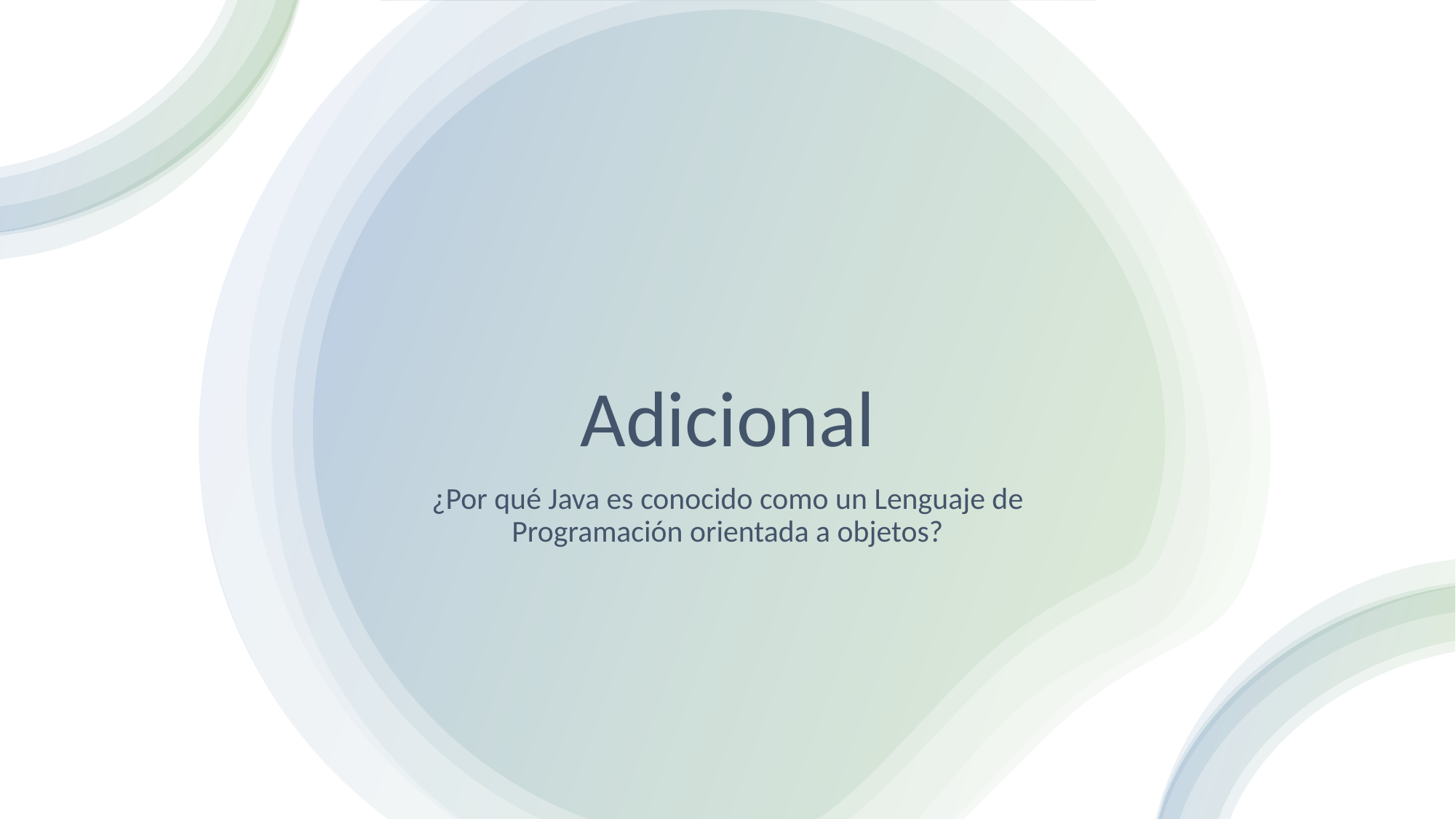

# Adicional
¿Por qué Java es conocido como un Lenguaje de Programación orientada a objetos?